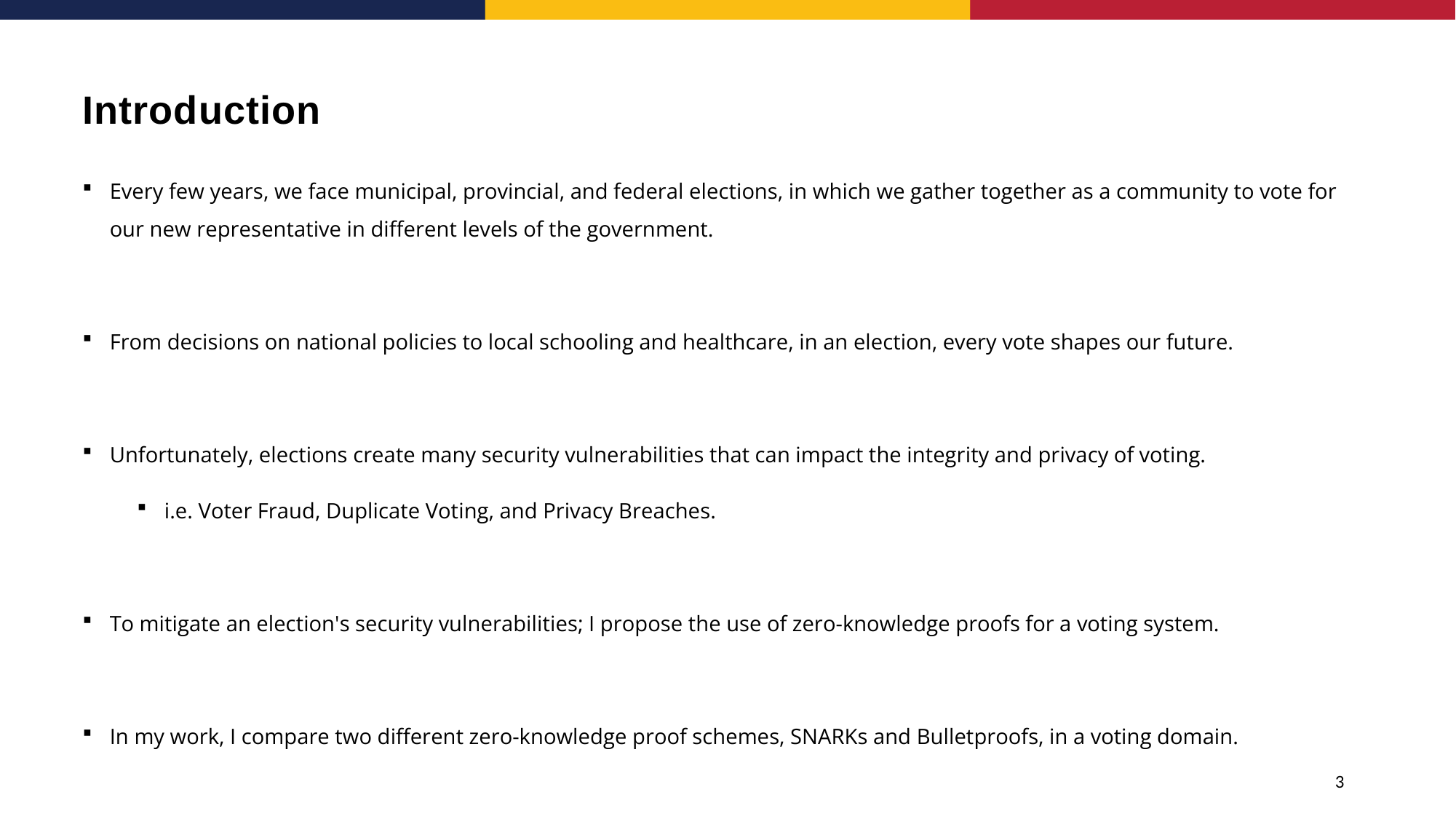

# Introduction
Every few years, we face municipal, provincial, and federal elections, in which we gather together as a community to vote for our new representative in different levels of the government.

From decisions on national policies to local schooling and healthcare, in an election, every vote shapes our future.

Unfortunately, elections create many security vulnerabilities that can impact the integrity and privacy of voting.
i.e. Voter Fraud, Duplicate Voting, and Privacy Breaches.

To mitigate an election's security vulnerabilities; I propose the use of zero-knowledge proofs for a voting system.

In my work, I compare two different zero-knowledge proof schemes, SNARKs and Bulletproofs, in a voting domain.

3